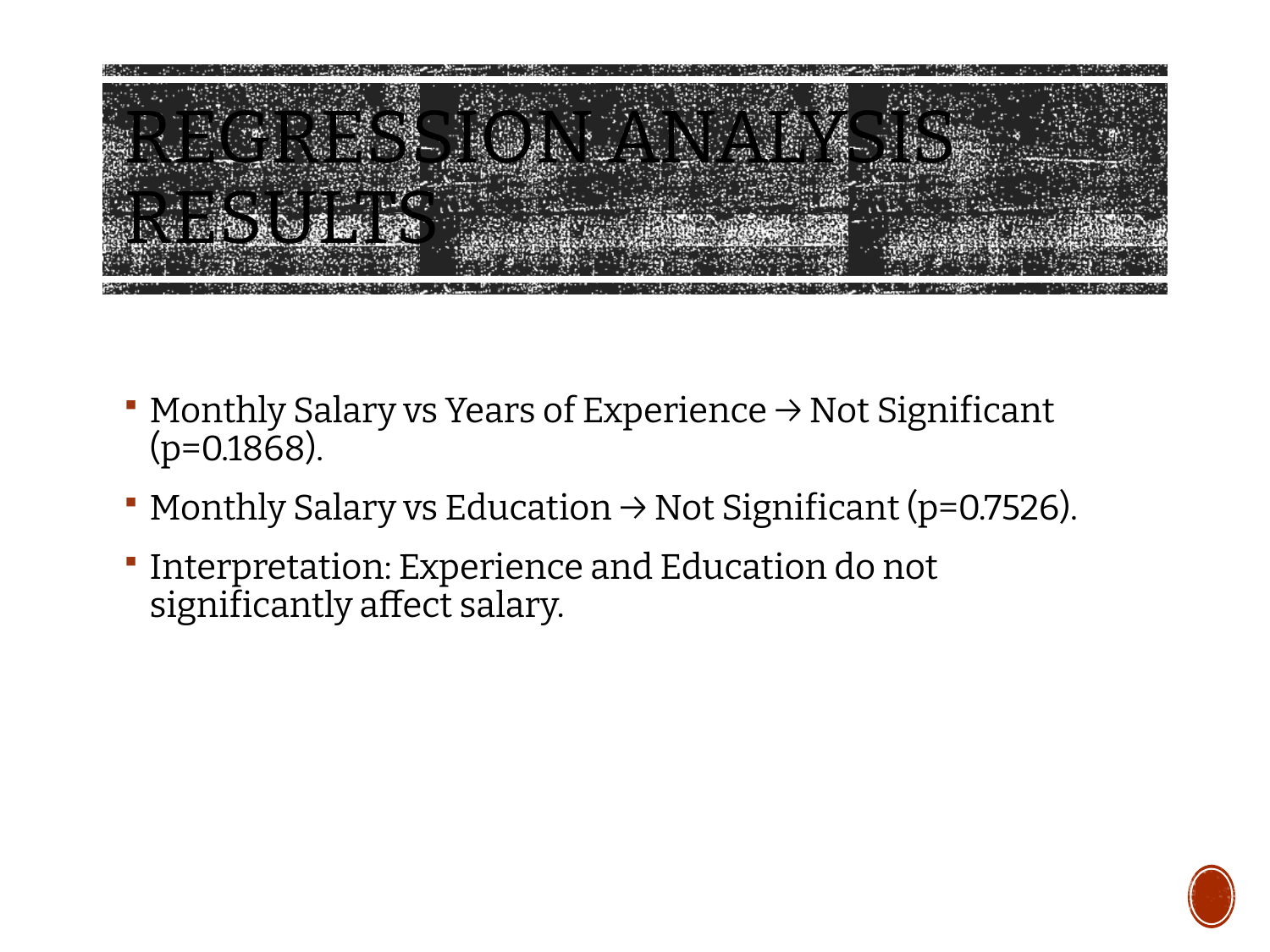

# Regression Analysis Results

Monthly Salary vs Years of Experience → Not Significant (p=0.1868).
Monthly Salary vs Education → Not Significant (p=0.7526).
Interpretation: Experience and Education do not significantly affect salary.